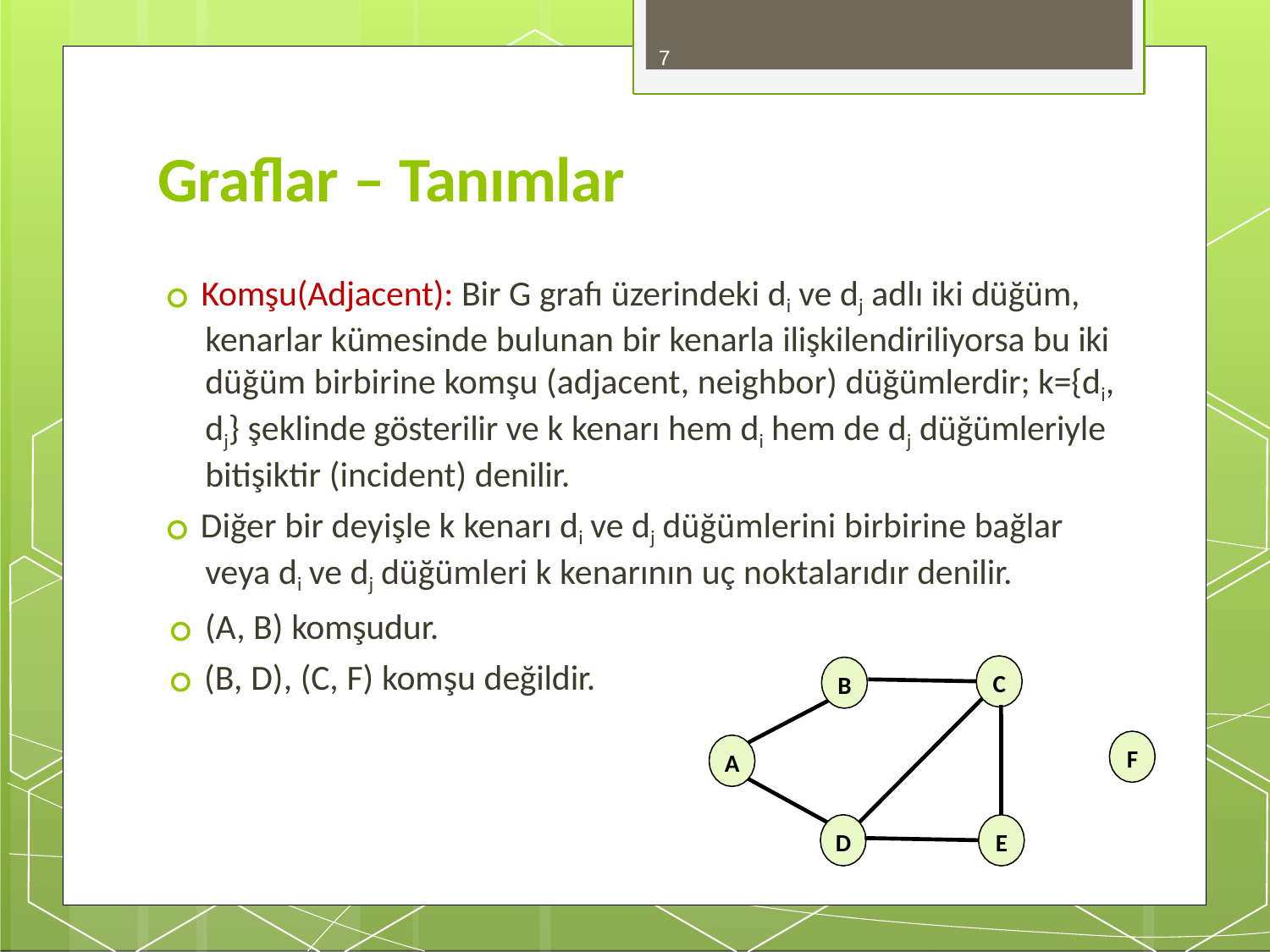

7
# Graflar – Tanımlar
🞇 Komşu(Adjacent): Bir G grafı üzerindeki di ve dj adlı iki düğüm, kenarlar kümesinde bulunan bir kenarla ilişkilendiriliyorsa bu iki düğüm birbirine komşu (adjacent, neighbor) düğümlerdir; k={di, dj} şeklinde gösterilir ve k kenarı hem di hem de dj düğümleriyle bitişiktir (incident) denilir.
🞇 Diğer bir deyişle k kenarı di ve dj düğümlerini birbirine bağlar veya di ve dj düğümleri k kenarının uç noktalarıdır denilir.
🞇 (A, B) komşudur.
🞇 (B, D), (C, F) komşu değildir.

C
B

F
A

D
E